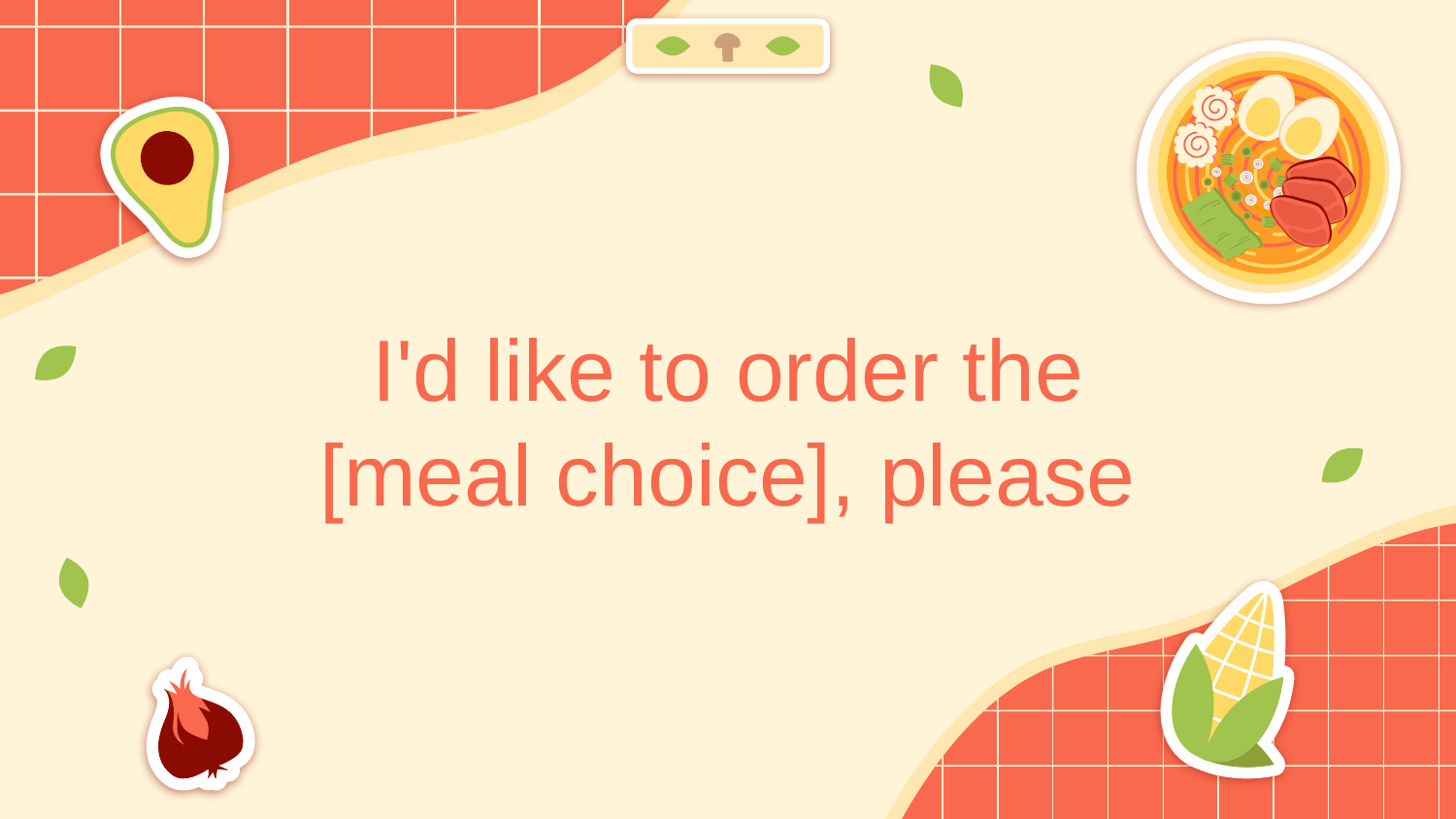

# I'd like to order the [meal choice], please